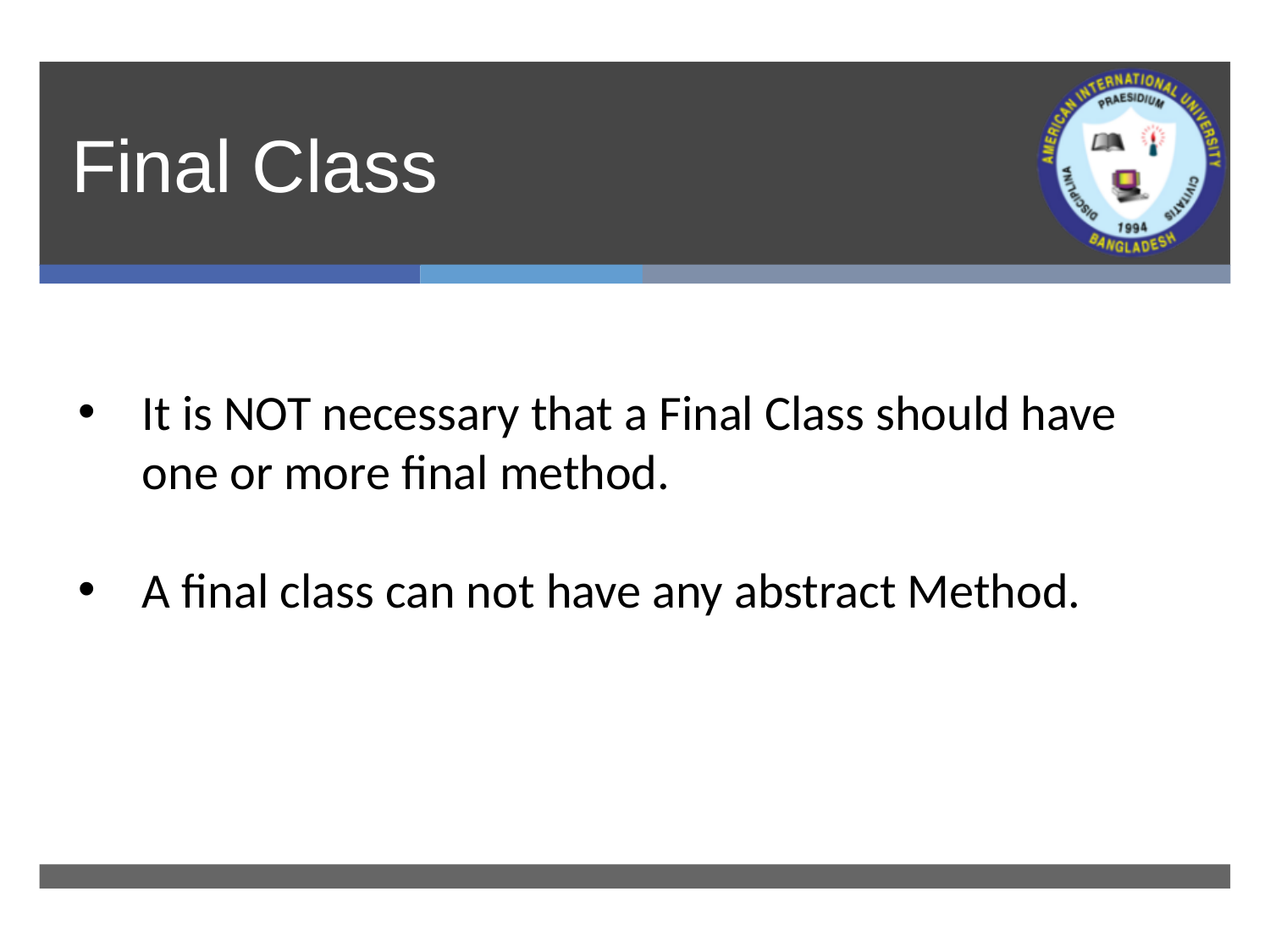

# Final Class

It is NOT necessary that a Final Class should have one or more final method.

A final class can not have any abstract Method.